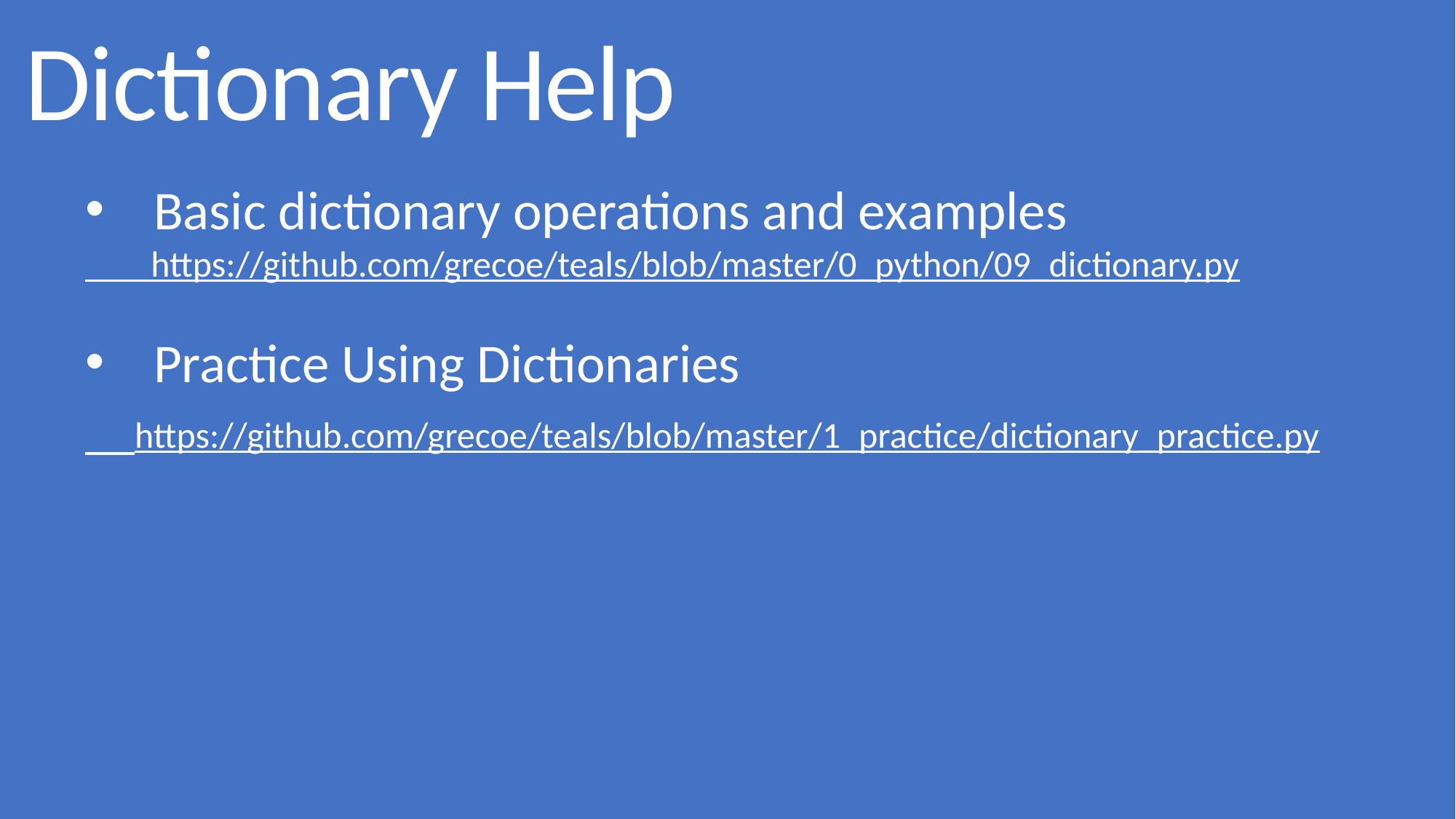

# Dictionary Help
Basic dictionary operations and examples
        https://github.com/grecoe/teals/blob/master/0_python/09_dictionary.py

Practice Using Dictionaries
    https://github.com/grecoe/teals/blob/master/1_practice/dictionary_practice.py